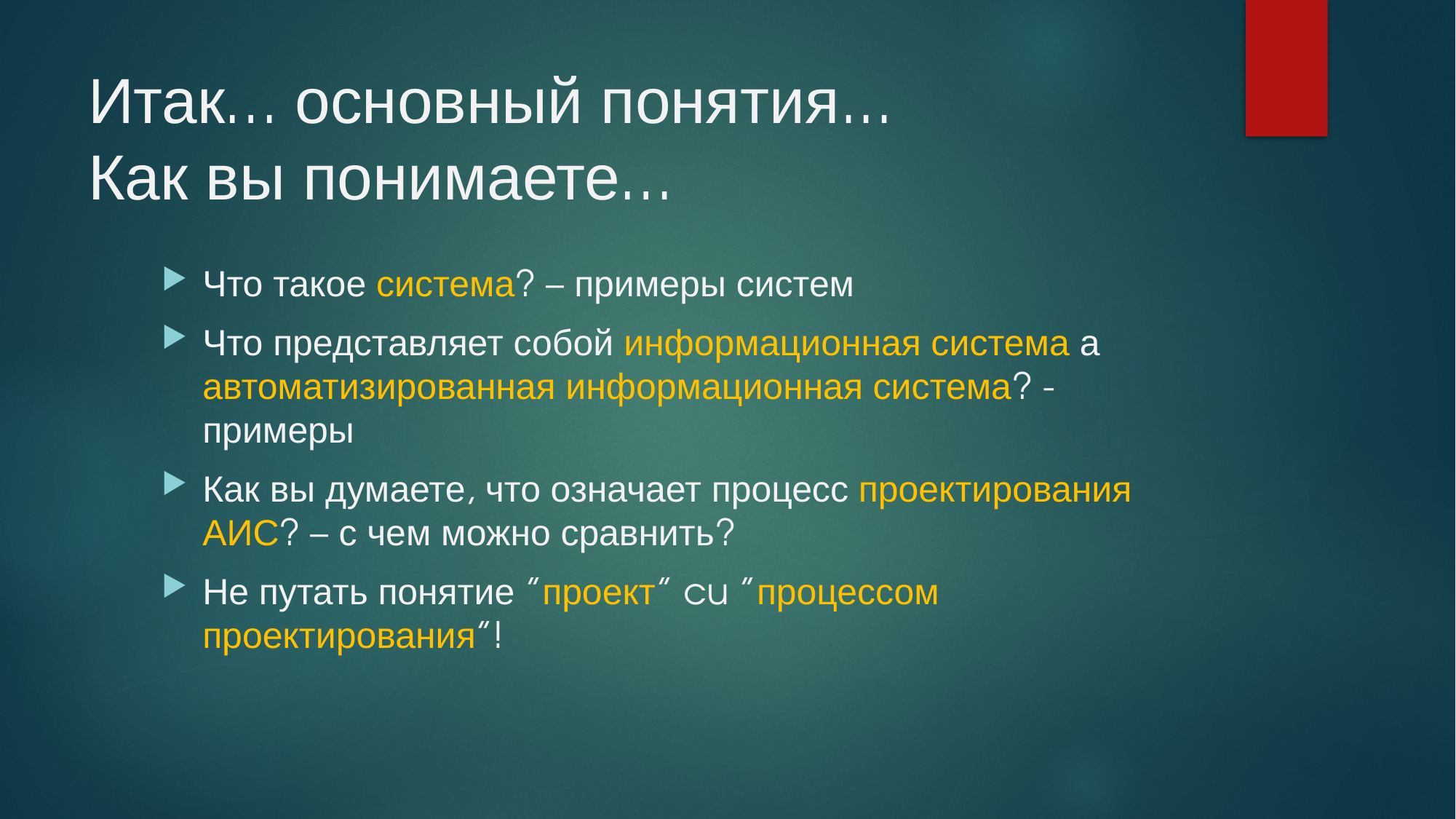

# Итак… основный понятия... Как вы понимаете…
Что такое система? – примеры систем
Что представляет собой информационная система а автоматизированная информационная система? - примеры
Как вы думаете, что означает процесс проектирования АИС? – с чем можно сравнить?
Не путать понятие ”проект” cu ”процессом проектирования”!